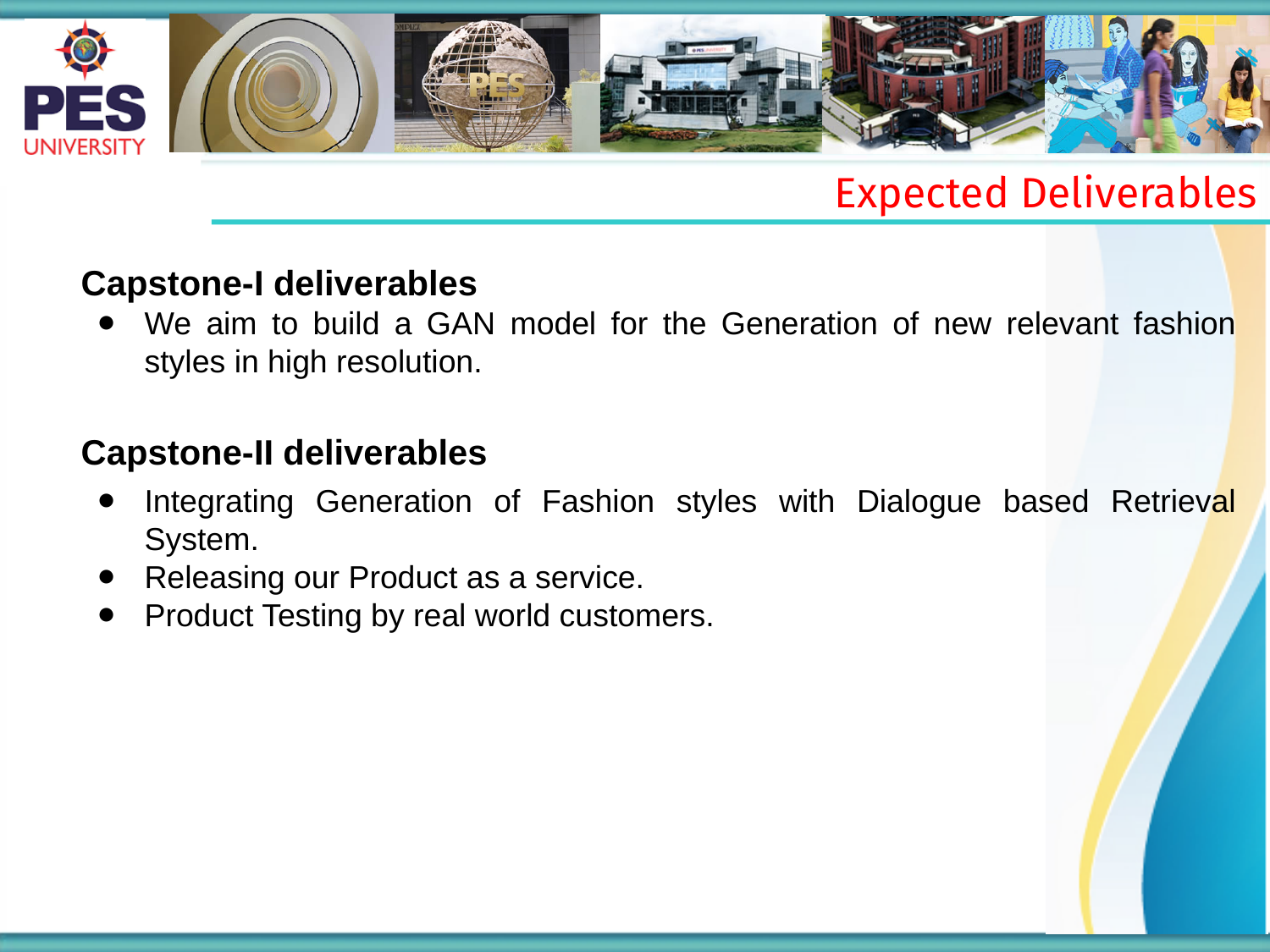

Expected Deliverables

Capstone-I deliverables
We aim to build a GAN model for the Generation of new relevant fashion styles in high resolution.

Capstone-II deliverables
Integrating Generation of Fashion styles with Dialogue based Retrieval System.
Releasing our Product as a service.
Product Testing by real world customers.